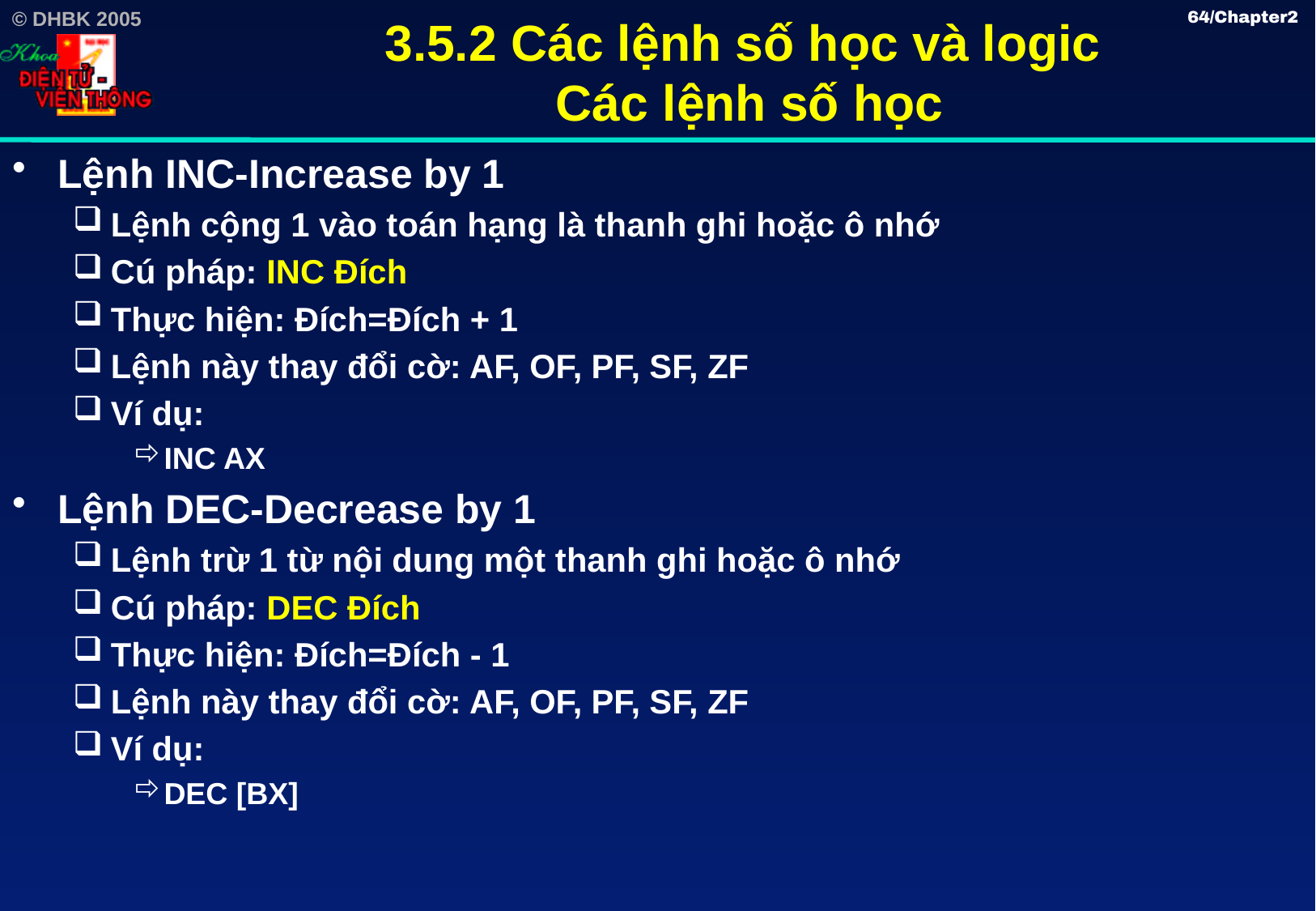

# 3.5.2 Các lệnh số học và logic Các lệnh số học
64/Chapter2
Lệnh INC-Increase by 1
Lệnh cộng 1 vào toán hạng là thanh ghi hoặc ô nhớ
Cú pháp: INC Đích
Thực hiện: Đích=Đích + 1
Lệnh này thay đổi cờ: AF, OF, PF, SF, ZF
Ví dụ:
INC AX
Lệnh DEC-Decrease by 1
Lệnh trừ 1 từ nội dung một thanh ghi hoặc ô nhớ
Cú pháp: DEC Đích
Thực hiện: Đích=Đích - 1
Lệnh này thay đổi cờ: AF, OF, PF, SF, ZF
Ví dụ:
DEC [BX]